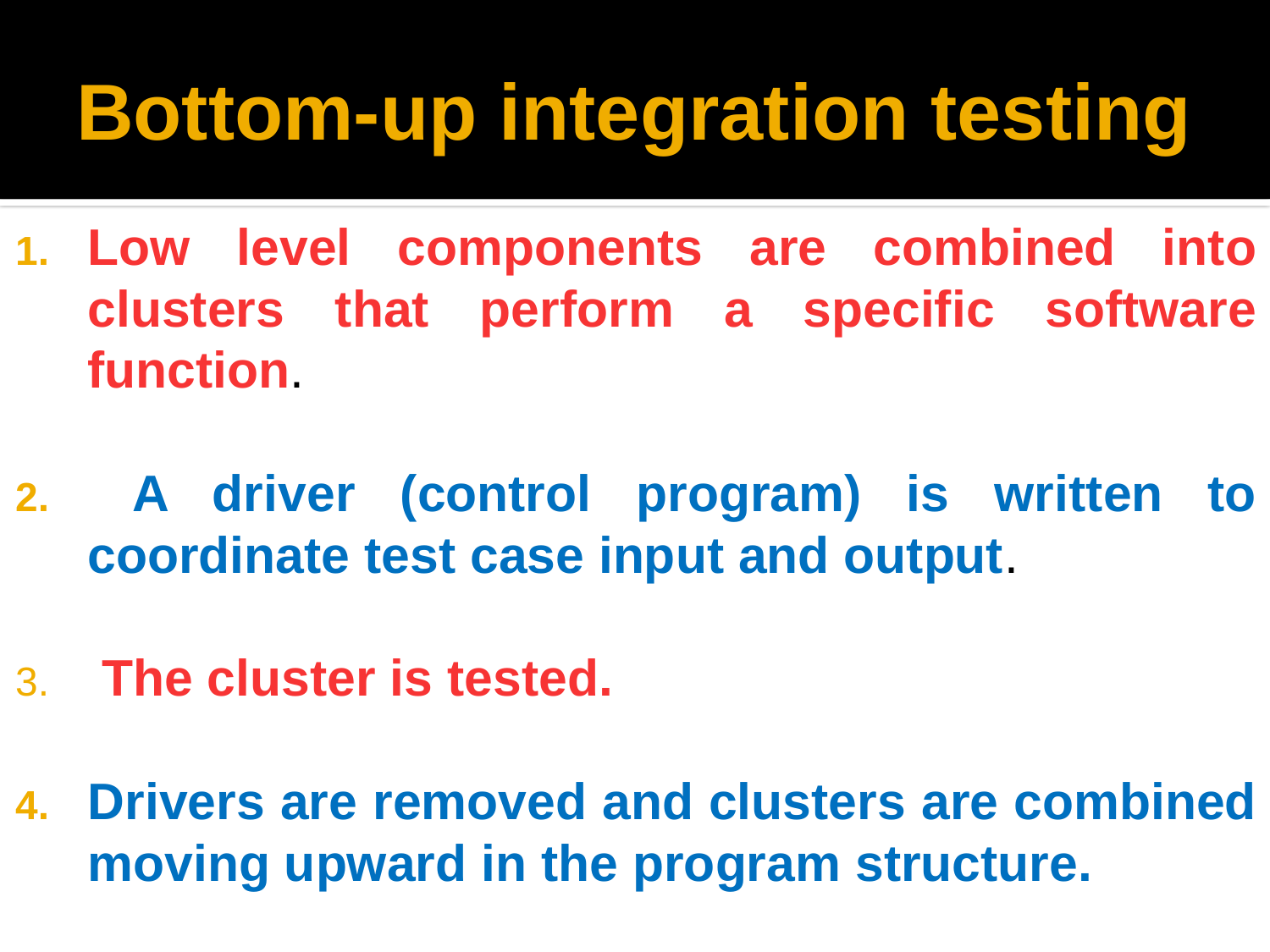

# Bottom-up integration testing
Low level components are combined into clusters that perform a specific software function.

 A driver (control program) is written to coordinate test case input and output.

 The cluster is tested.

Drivers are removed and clusters are combined moving upward in the program structure.